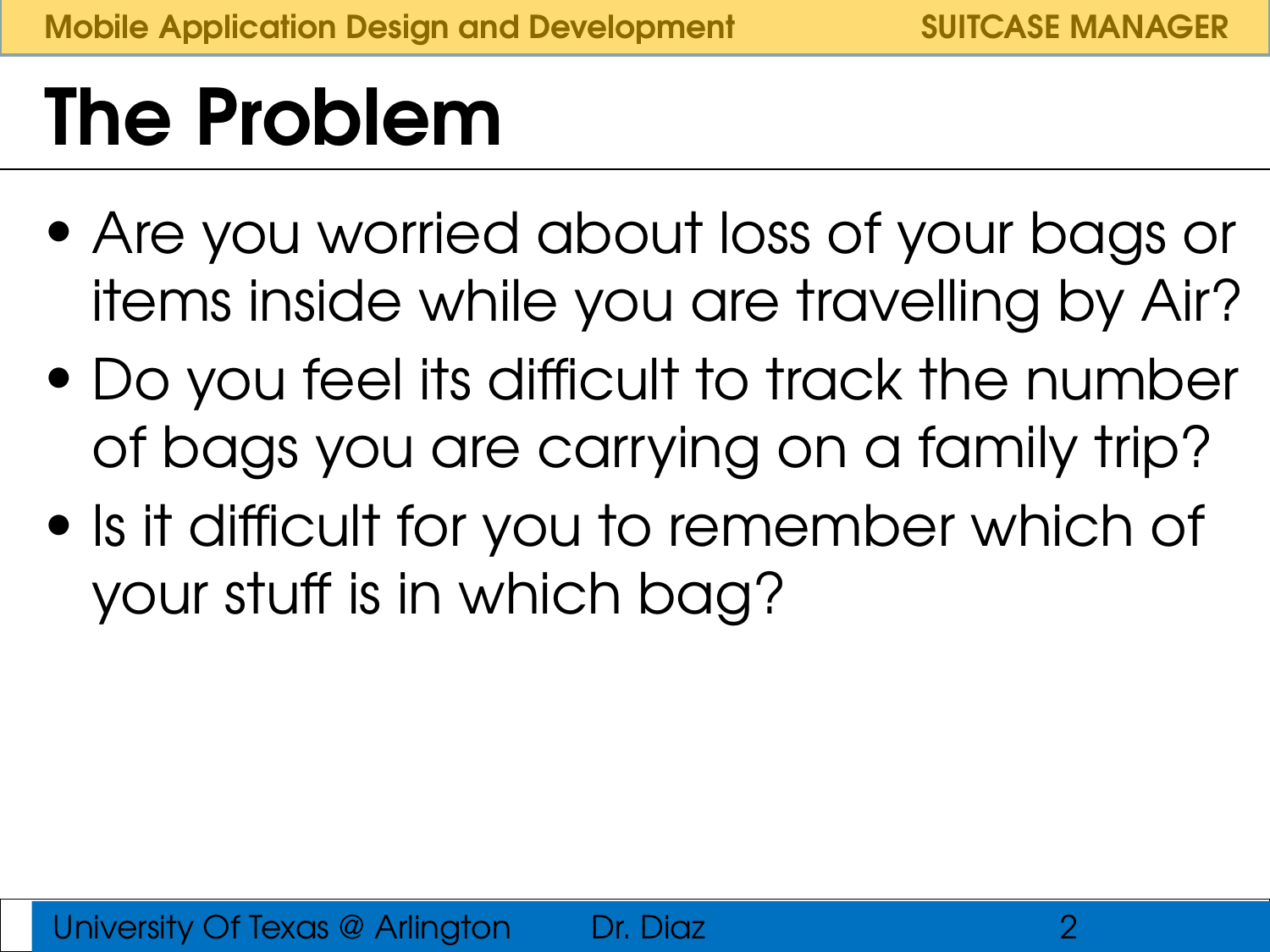

# The Problem
Are you worried about loss of your bags or items inside while you are travelling by Air?
Do you feel its difficult to track the number of bags you are carrying on a family trip?
Is it difficult for you to remember which of your stuff is in which bag?